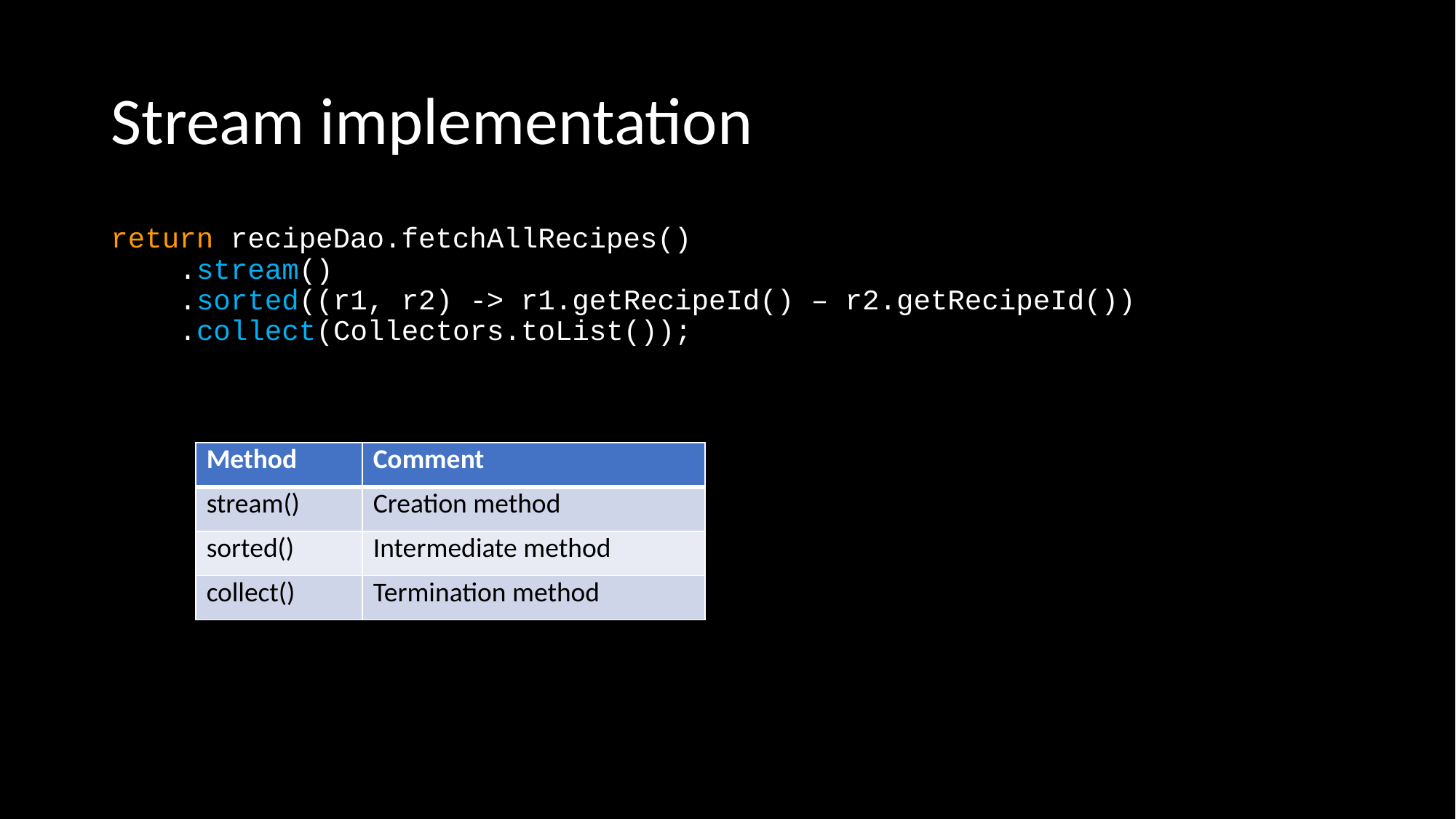

# Stream implementation
return recipeDao.fetchAllRecipes()
    .stream()
    .sorted((r1, r2) -> r1.getRecipeId() – r2.getRecipeId())
    .collect(Collectors.toList());
| Method | Comment |
| --- | --- |
| stream() | Creation method |
| sorted() | Intermediate method |
| collect() | Termination method |